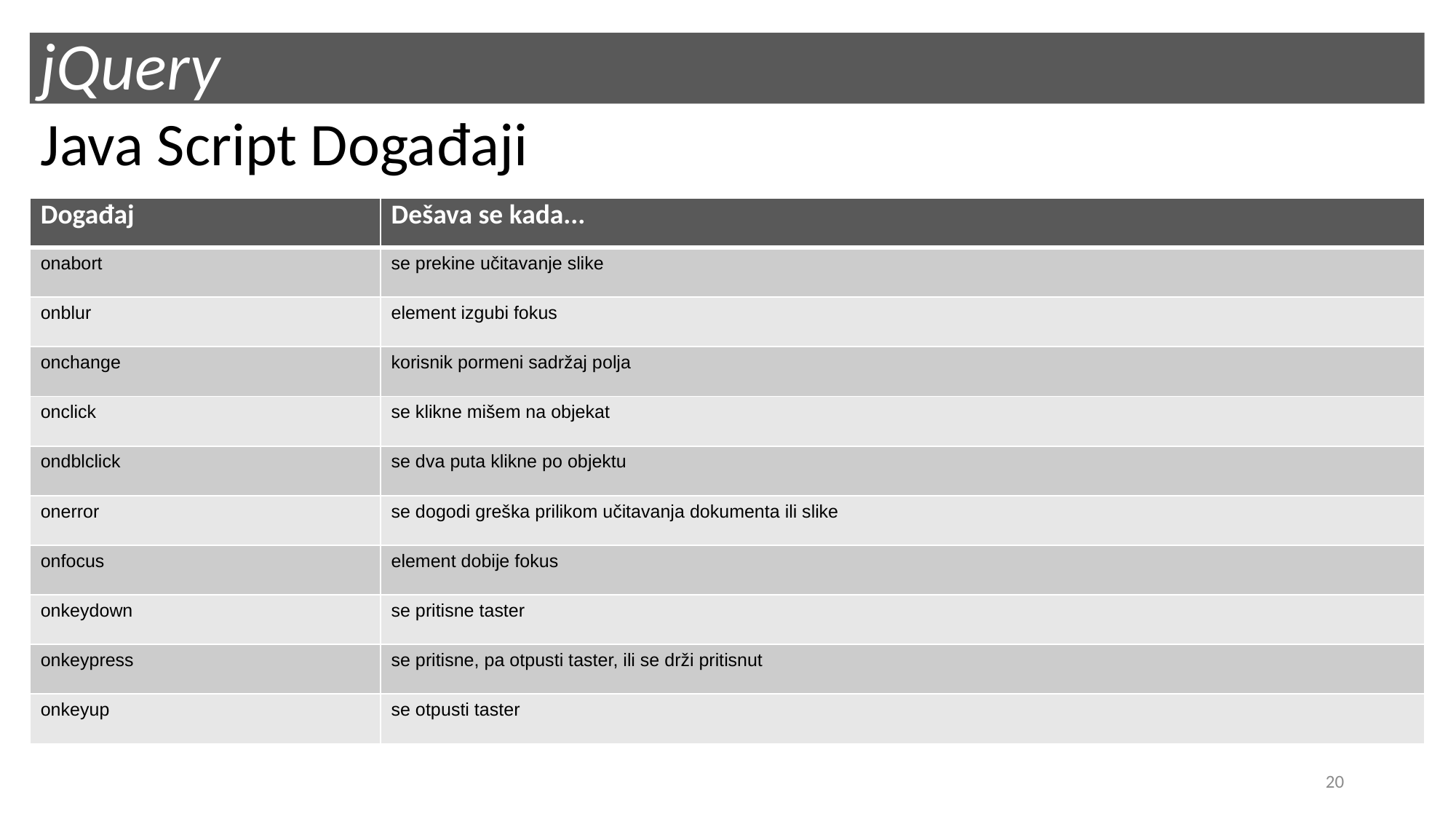

# jQuery
Java Script Događaji
| Događaj | Dešava se kada... |
| --- | --- |
| onabort | se prekine učitavanje slike |
| onblur | element izgubi fokus |
| onchange | korisnik pormeni sadržaj polja |
| onclick | se klikne mišem na objekat |
| ondblclick | se dva puta klikne po objektu |
| onerror | se dogodi greška prilikom učitavanja dokumenta ili slike |
| onfocus | element dobije fokus |
| onkeydown | se pritisne taster |
| onkeypress | se pritisne, pa otpusti taster, ili se drži pritisnut |
| onkeyup | se otpusti taster |
20